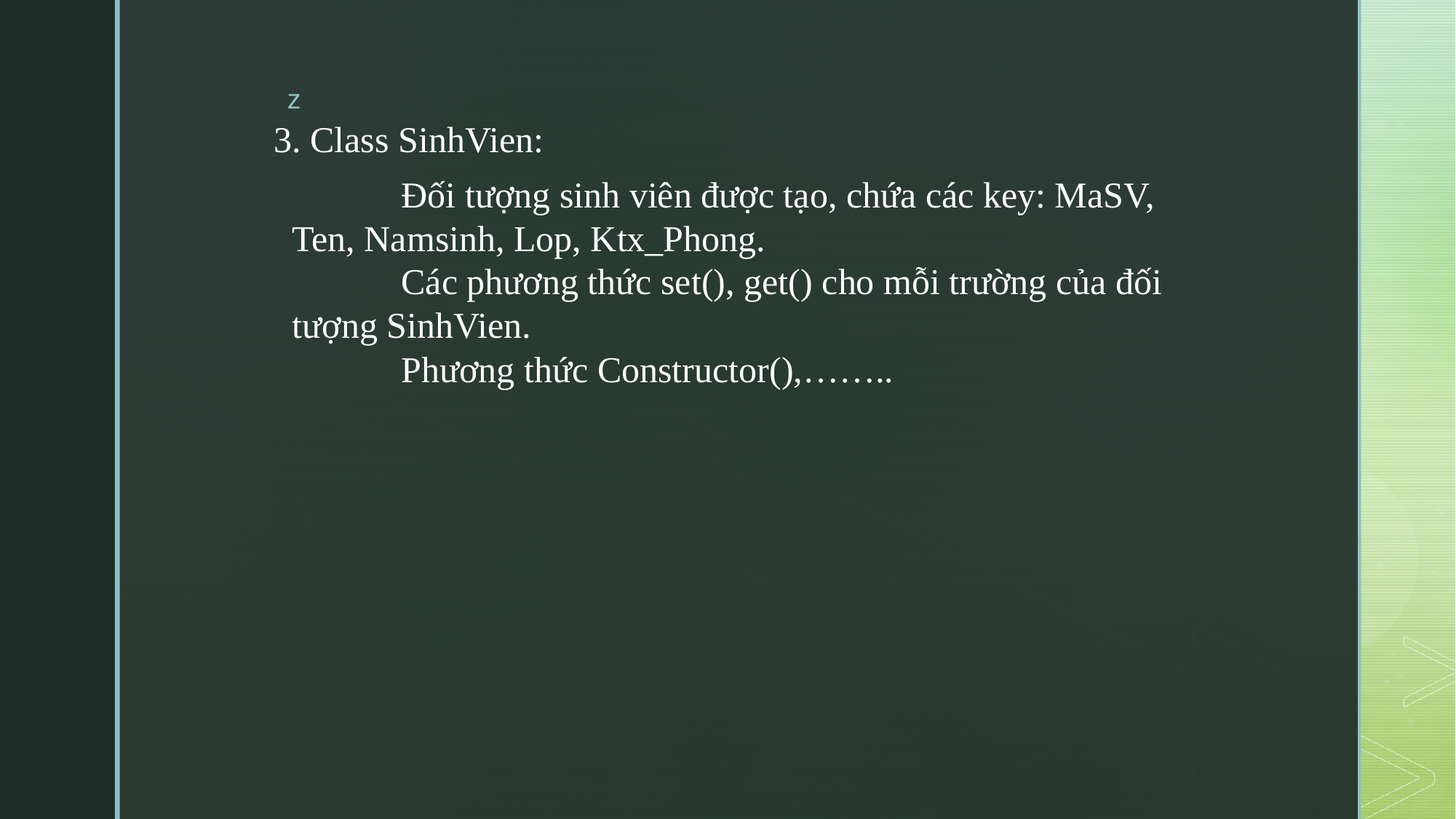

3. Class SinhVien:
	Đối tượng sinh viên được tạo, chứa các key: MaSV, Ten, Namsinh, Lop, Ktx_Phong.
	Các phương thức set(), get() cho mỗi trường của đối tượng SinhVien.
	Phương thức Constructor(),……..